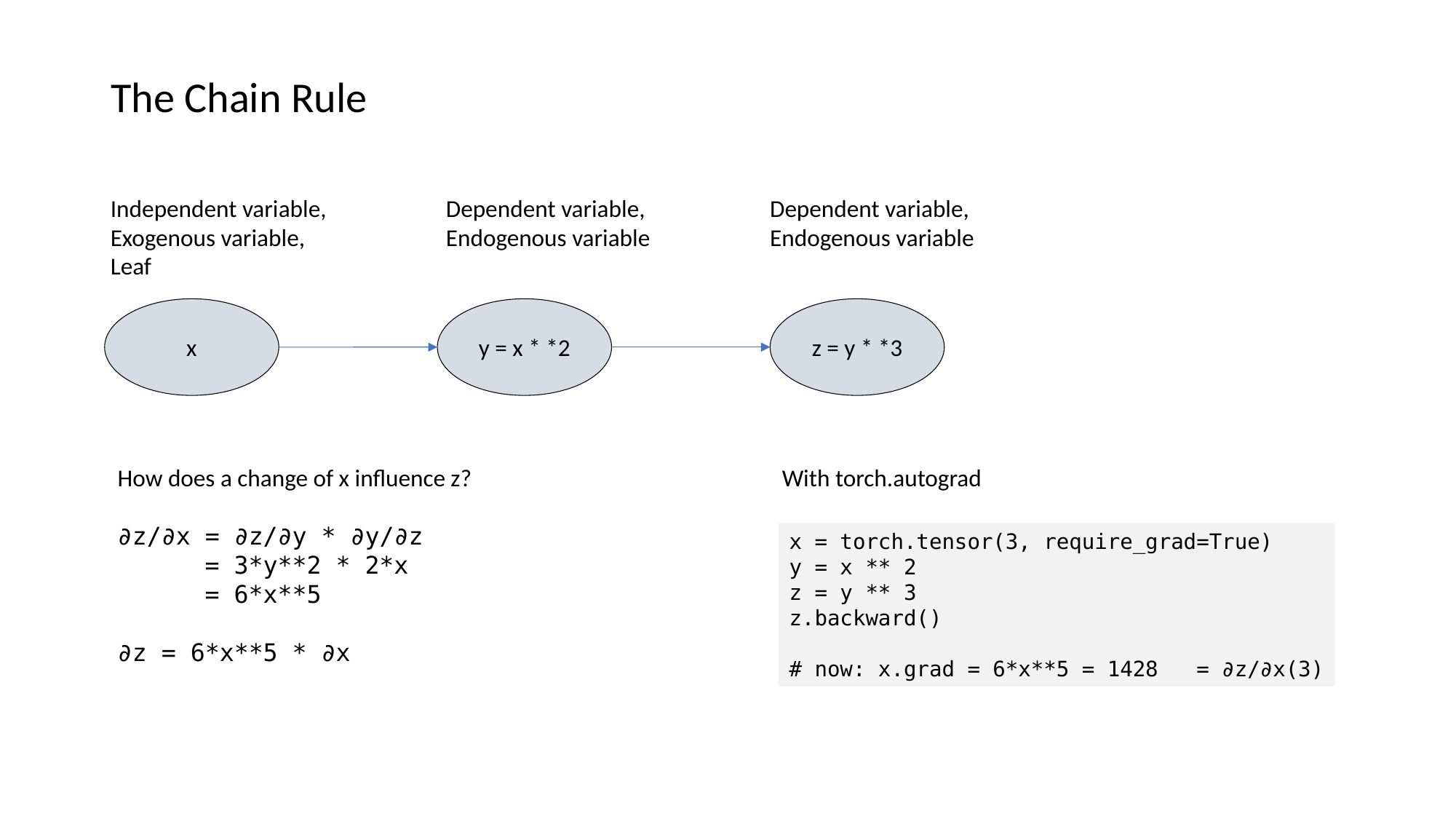

The Chain Rule
Dependent variable,
Endogenous variable
Dependent variable,
Endogenous variable
Independent variable,
Exogenous variable,
Leaf
x
y = x * *2
z = y * *3
How does a change of x influence z?

∂z/∂x = ∂z/∂y * ∂y/∂z
      = 3*y**2 * 2*x
      = 6*x**5

∂z = 6*x**5 * ∂x
With torch.autograd
x = torch.tensor(3, require_grad=True)
y = x ** 2
z = y ** 3
z.backward()

# now: x.grad = 6*x**5 = 1428   = ∂z/∂x(3)